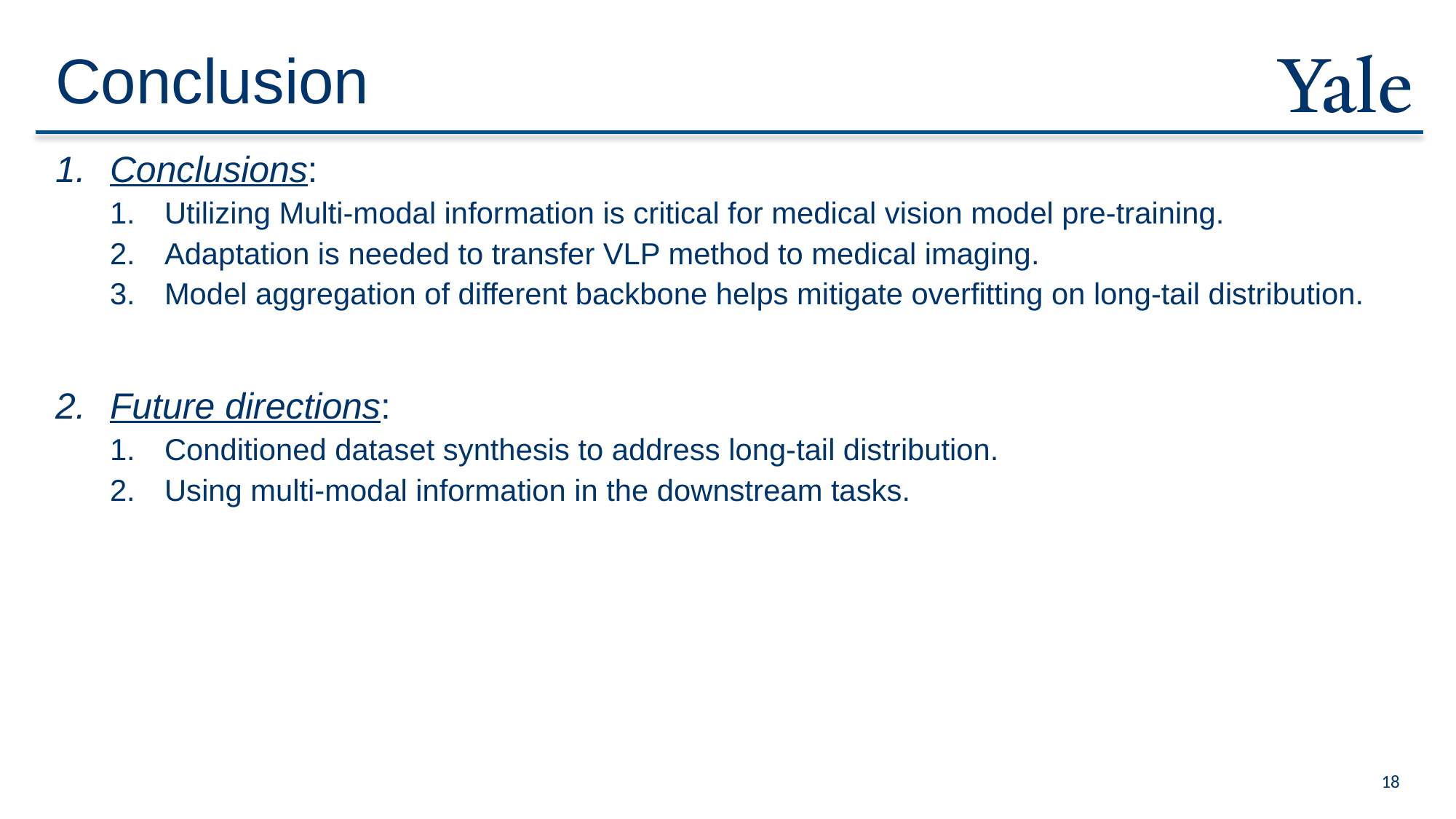

# Conclusion
Conclusions:
Utilizing Multi-modal information is critical for medical vision model pre-training.
Adaptation is needed to transfer VLP method to medical imaging.
Model aggregation of different backbone helps mitigate overfitting on long-tail distribution.

Future directions:
Conditioned dataset synthesis to address long-tail distribution.
Using multi-modal information in the downstream tasks.
18